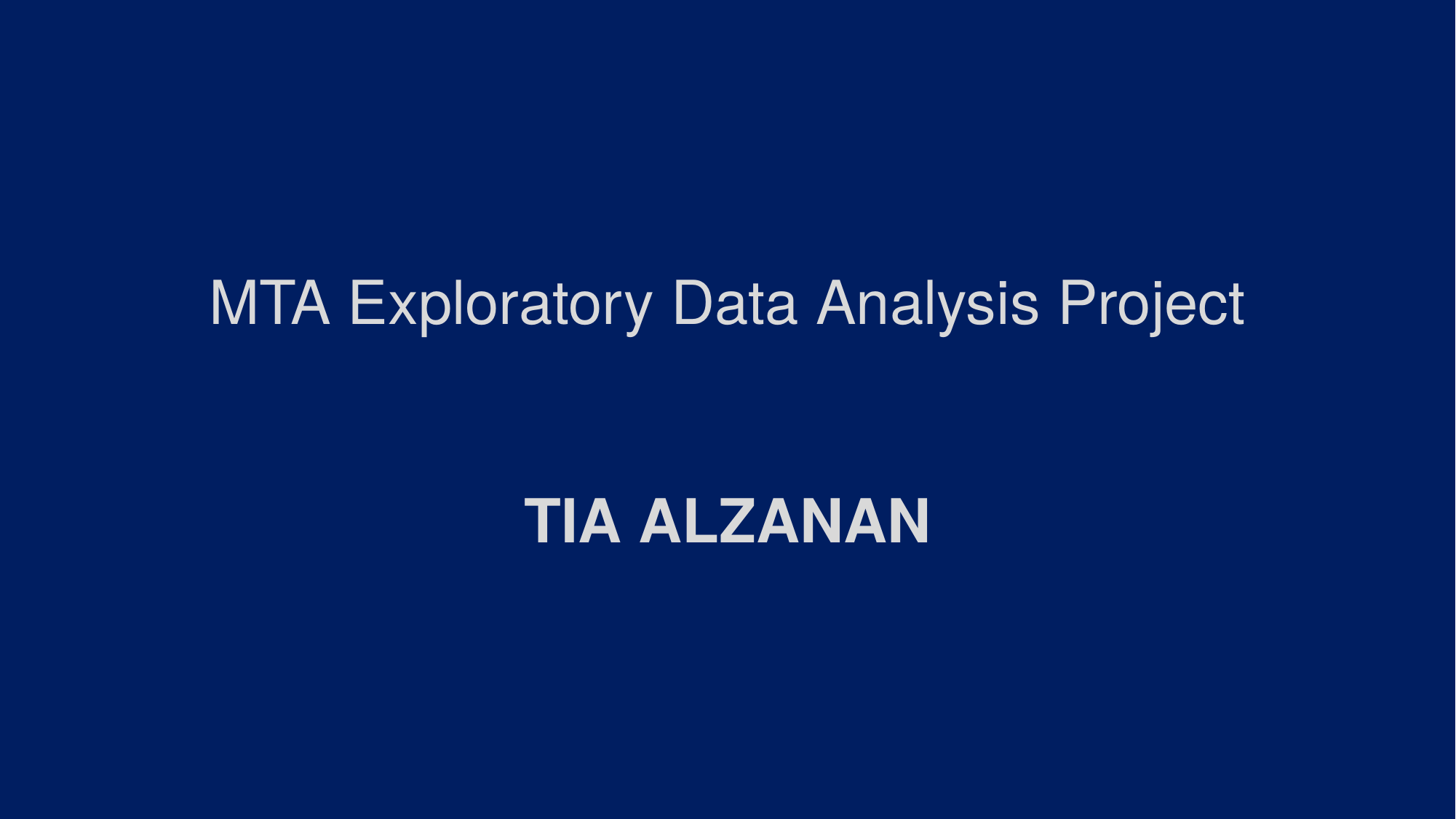

MTA Exploratory Data Analysis Project

TIA ALZANAN